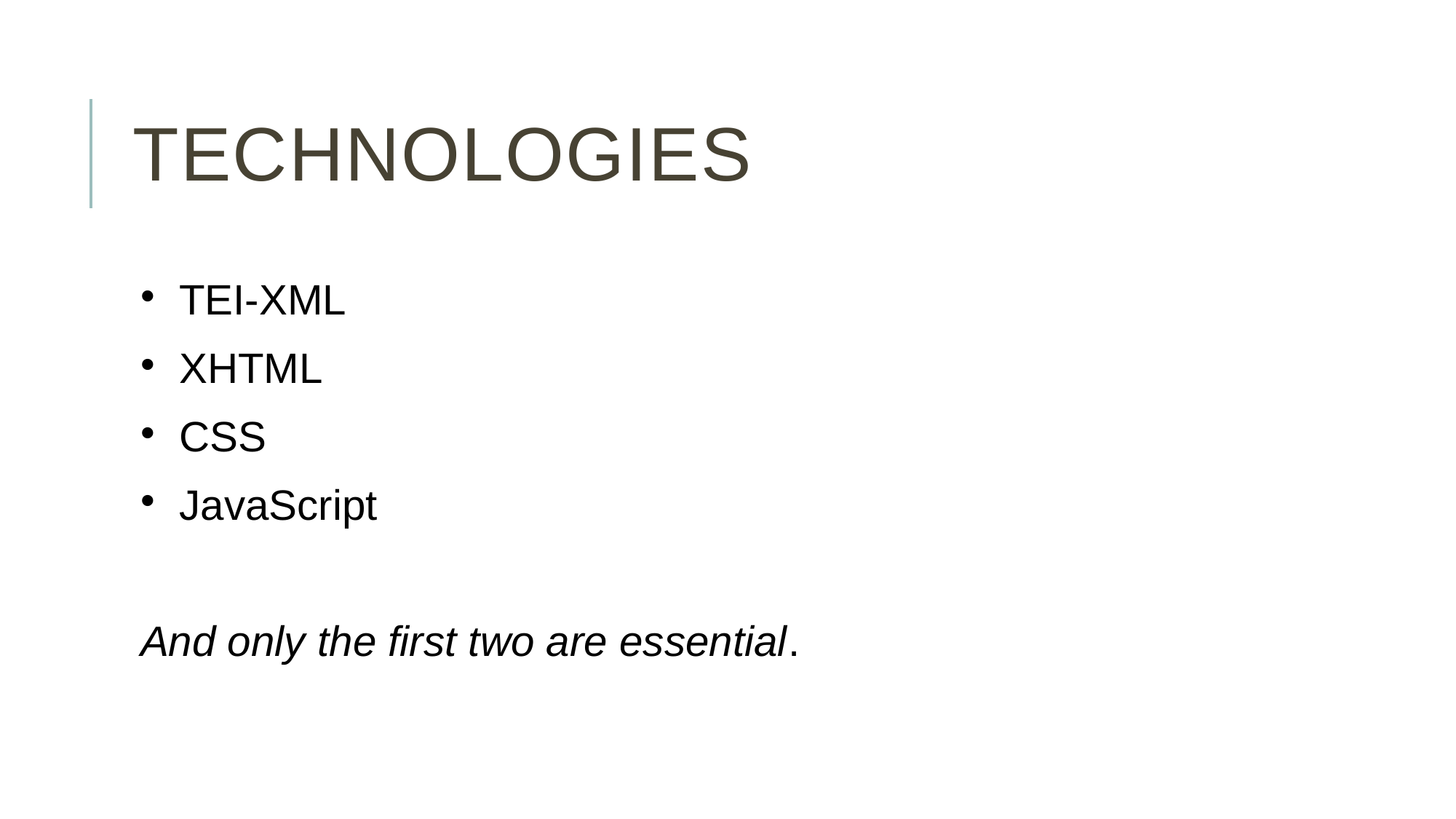

# Technologies
TEI-XML
XHTML
CSS
JavaScript

And only the first two are essential.